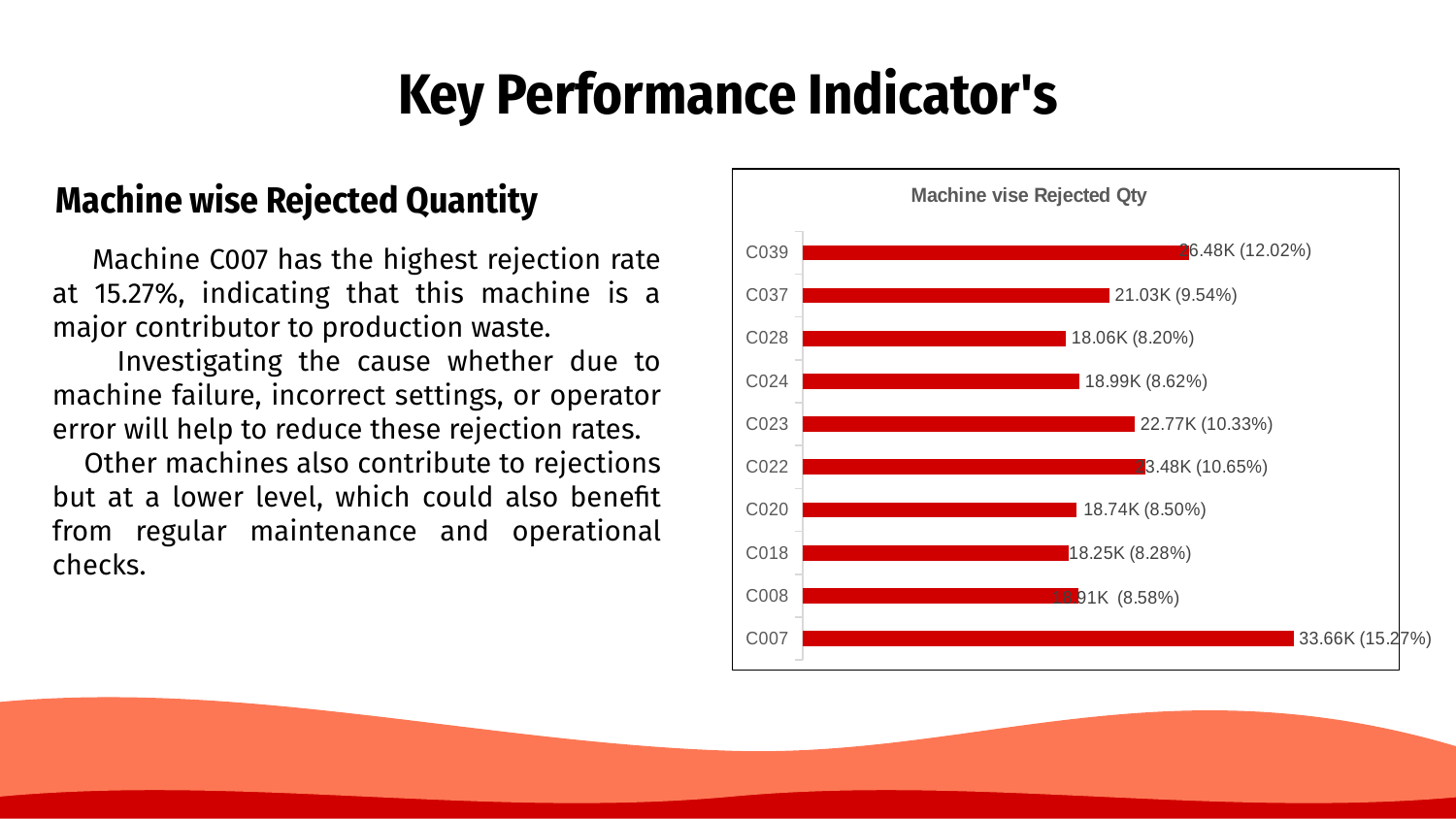

# Key Performance Indicator's

### Chart: Machine vise Rejected Qty

| Category | Total |
|---|---|
| C007 | 33660.0 |
| C008 | 18915.0 |
| C018 | 18250.0 |
| C020 | 18740.0 |
| C022 | 23480.0 |
| C023 | 22773.0 |
| C024 | 18990.0 |
| C028 | 18060.0 |
| C037 | 21030.0 |
| C039 | 26480.0 |
Machine wise Rejected Quantity
    Machine C007 has the highest rejection rate at 15.27%, indicating that this machine is a major contributor to production waste.
    Investigating the cause whether due to machine failure, incorrect settings, or operator error will help to reduce these rejection rates.
    Other machines also contribute to rejections but at a lower level, which could also benefit from regular maintenance and operational checks.